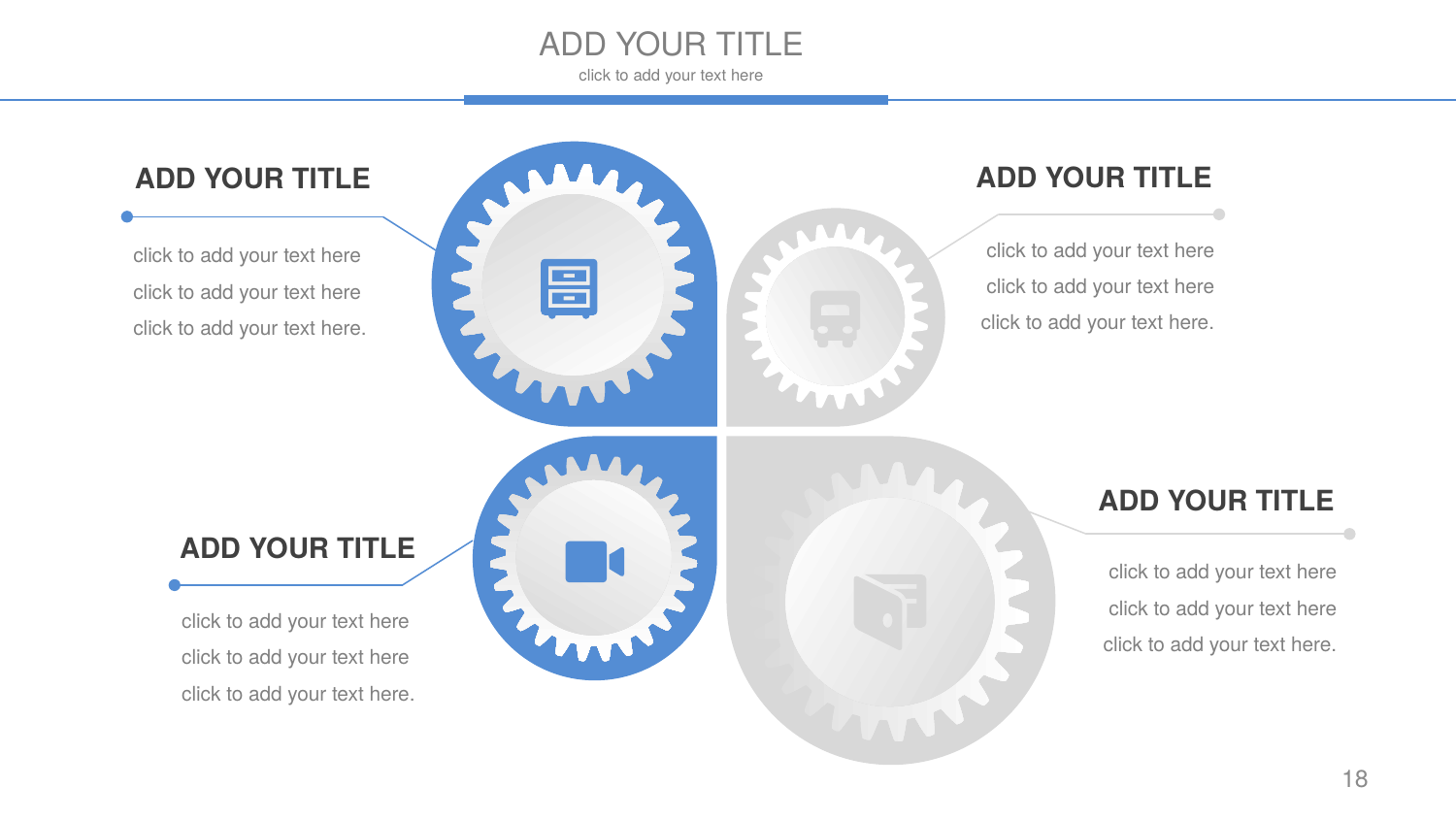

ADD YOUR TITLE
ADD YOUR TITLE

click to add your text here click to add your text here click to add your text here.

click to add your text here click to add your text here click to add your text here.

ADD YOUR TITLE

ADD YOUR TITLE
click to add your text here click to add your text here click to add your text here.

click to add your text here click to add your text here click to add your text here.
18